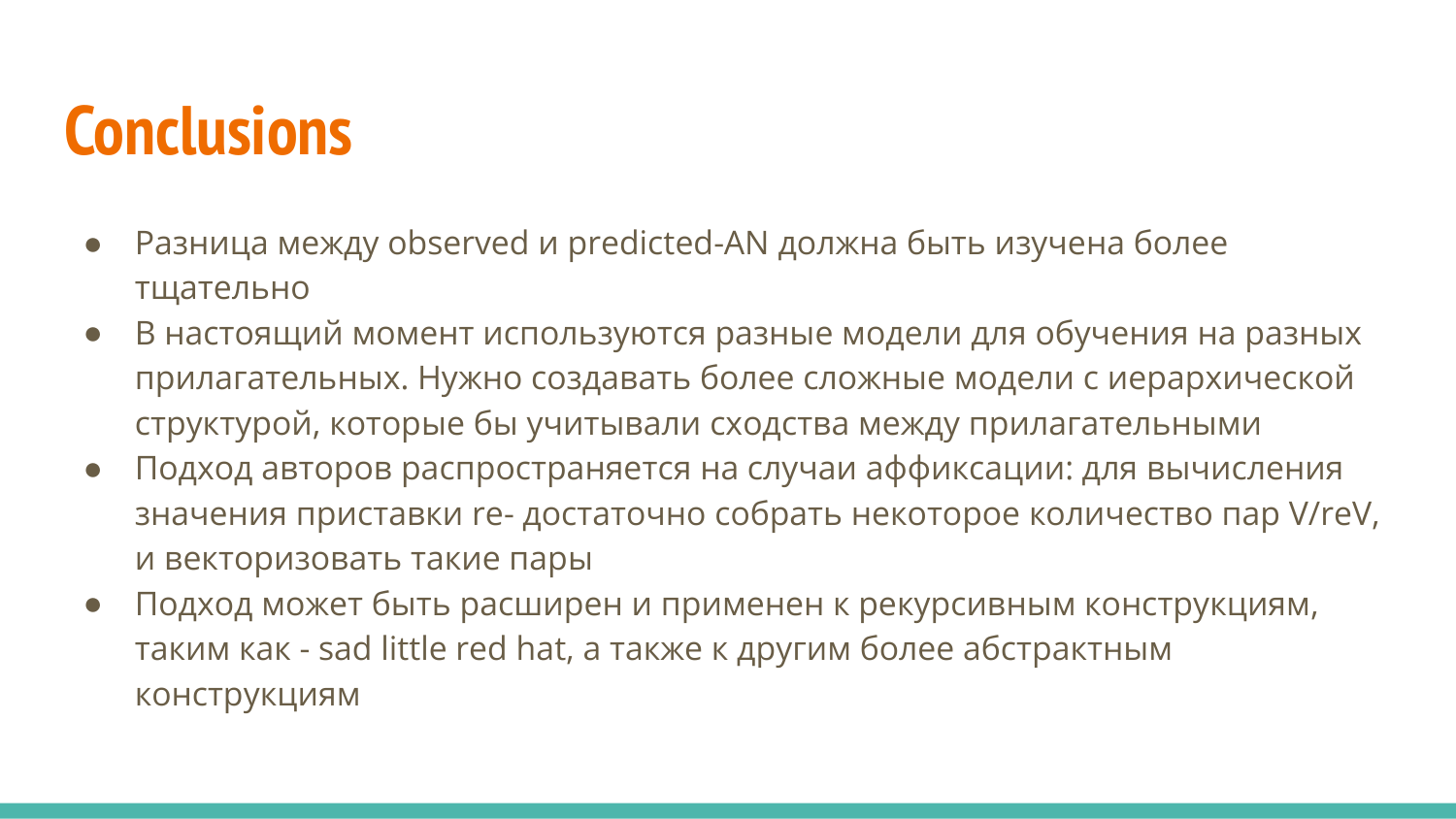

# Conclusions
Разница между observed и predicted-AN должна быть изучена более тщательно
В настоящий момент используются разные модели для обучения на разных прилагательных. Нужно создавать более сложные модели с иерархической структурой, которые бы учитывали сходства между прилагательными
Подход авторов распространяется на случаи аффиксации: для вычисления значения приставки re- достаточно собрать некоторое количество пар V/reV, и векторизовать такие пары
Подход может быть расширен и применен к рекурсивным конструкциям, таким как - sad little red hat, а также к другим более абстрактным конструкциям